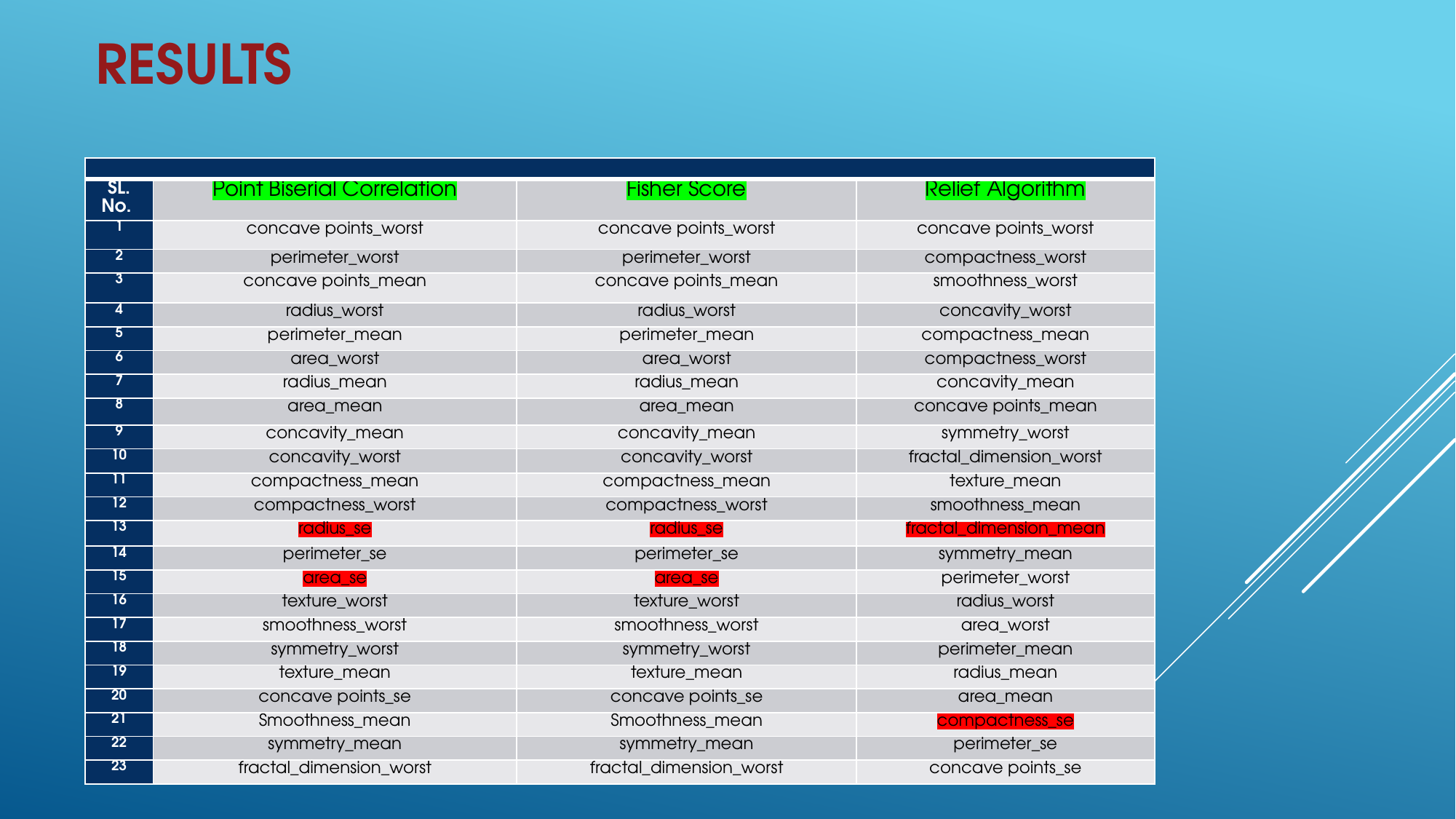

# Results
|  |  |  |  |
| --- | --- | --- | --- |
| SL. No. | Point Biserial Correlation | Fisher Score | Relief Algorithm |
| 1 | concave points\_worst | concave points\_worst | concave points\_worst |
| 2 | perimeter\_worst | perimeter\_worst | compactness\_worst |
| 3 | concave points\_mean | concave points\_mean | smoothness\_worst |
| 4 | radius\_worst | radius\_worst | concavity\_worst |
| 5 | perimeter\_mean | perimeter\_mean | compactness\_mean |
| 6 | area\_worst | area\_worst | compactness\_worst |
| 7 | radius\_mean | radius\_mean | concavity\_mean |
| 8 | area\_mean | area\_mean | concave points\_mean |
| 9 | concavity\_mean | concavity\_mean | symmetry\_worst |
| 10 | concavity\_worst | concavity\_worst | fractal\_dimension\_worst |
| 11 | compactness\_mean | compactness\_mean | texture\_mean |
| 12 | compactness\_worst | compactness\_worst | smoothness\_mean |
| 13 | radius\_se | radius\_se | fractal\_dimension\_mean |
| 14 | perimeter\_se | perimeter\_se | symmetry\_mean |
| 15 | area\_se | area\_se | perimeter\_worst |
| 16 | texture\_worst | texture\_worst | radius\_worst |
| 17 | smoothness\_worst | smoothness\_worst | area\_worst |
| 18 | symmetry\_worst | symmetry\_worst | perimeter\_mean |
| 19 | texture\_mean | texture\_mean | radius\_mean |
| 20 | concave points\_se | concave points\_se | area\_mean |
| 21 | Smoothness\_mean | Smoothness\_mean | compactness\_se |
| 22 | symmetry\_mean | symmetry\_mean | perimeter\_se |
| 23 | fractal\_dimension\_worst | fractal\_dimension\_worst | concave points\_se |